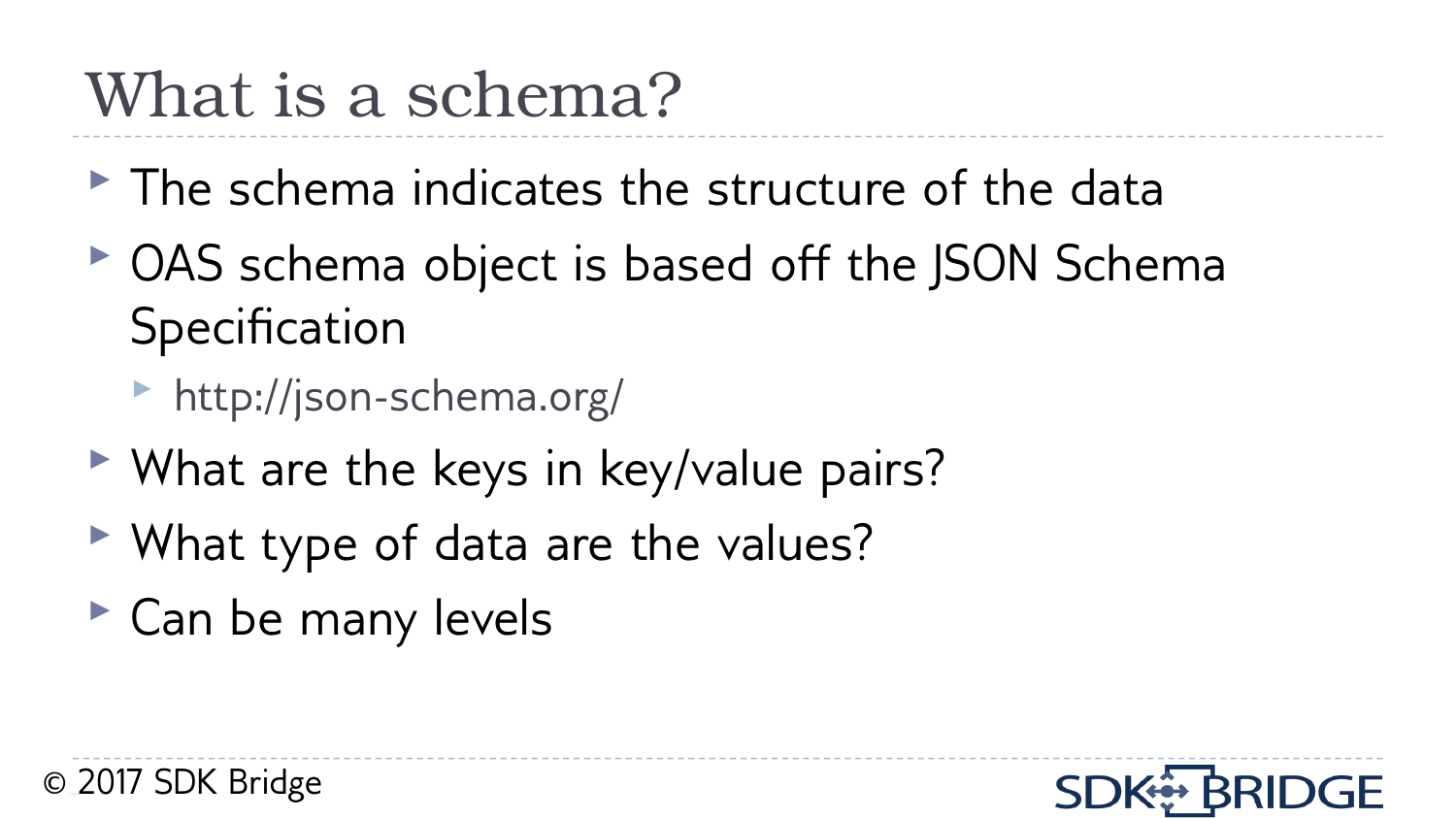

# What is a schema?
The schema indicates the structure of the data
OAS schema object is based off the JSON Schema Specification
http://json-schema.org/
What are the keys in key/value pairs?
What type of data are the values?
Can be many levels